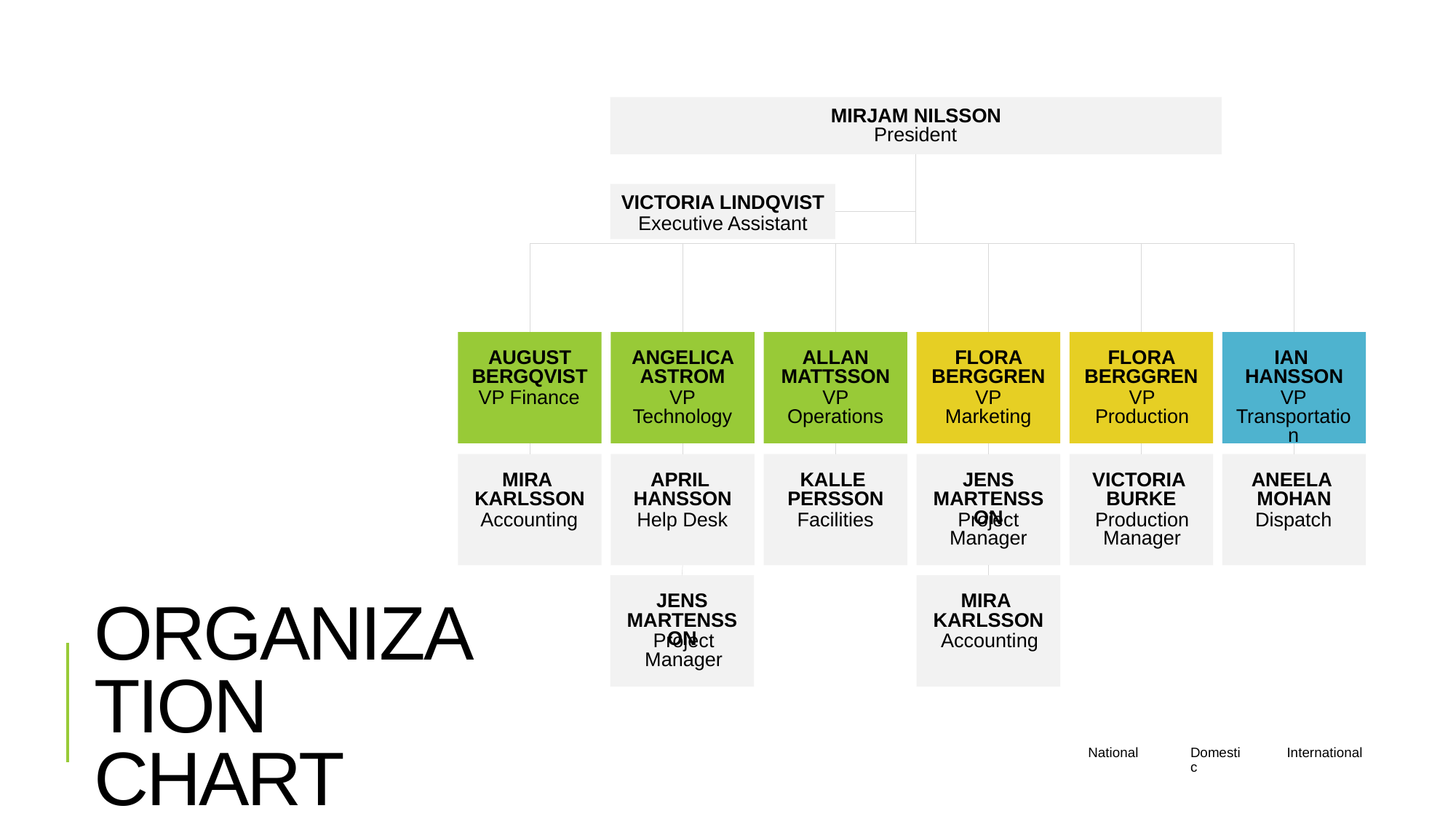

MIRJAM NILSSON

President
VICTORIA LINDQVIST
Executive Assistant
AUGUST BERGQVIST
ANGELICA ASTROM
ALLAN MATTSSON
FLORA BERGGREN
FLORA BERGGREN
IAN
HANSSON
VP Finance
VP Technology
VP Operations
VP Marketing
VP Production
VP
Transportation
MIRA
KARLSSON
APRIL
HANSSON
KALLE
PERSSON
JENS MARTENSSON
VICTORIA
BURKE
ANEELA
MOHAN
Accounting
Help Desk
Facilities
Project Manager
Production Manager
Dispatch
JENS MARTENSSON
MIRA
KARLSSON
# ORGANIZATION CHART
Project Manager
Accounting
National
Domestic
International